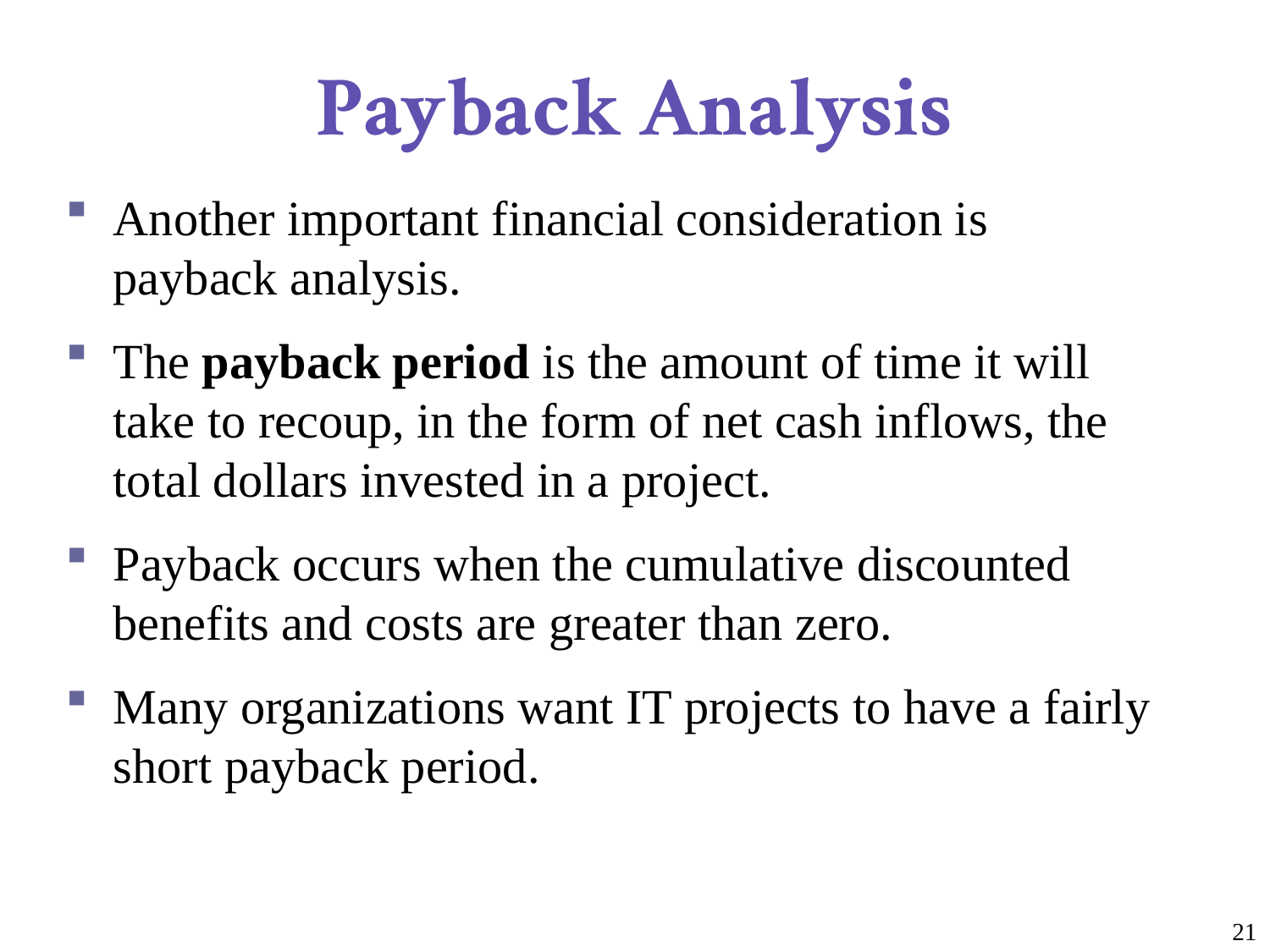

# Payback Analysis
Another important financial consideration is payback analysis.
The payback period is the amount of time it will take to recoup, in the form of net cash inflows, the total dollars invested in a project.
Payback occurs when the cumulative discounted benefits and costs are greater than zero.
Many organizations want IT projects to have a fairly short payback period.

21